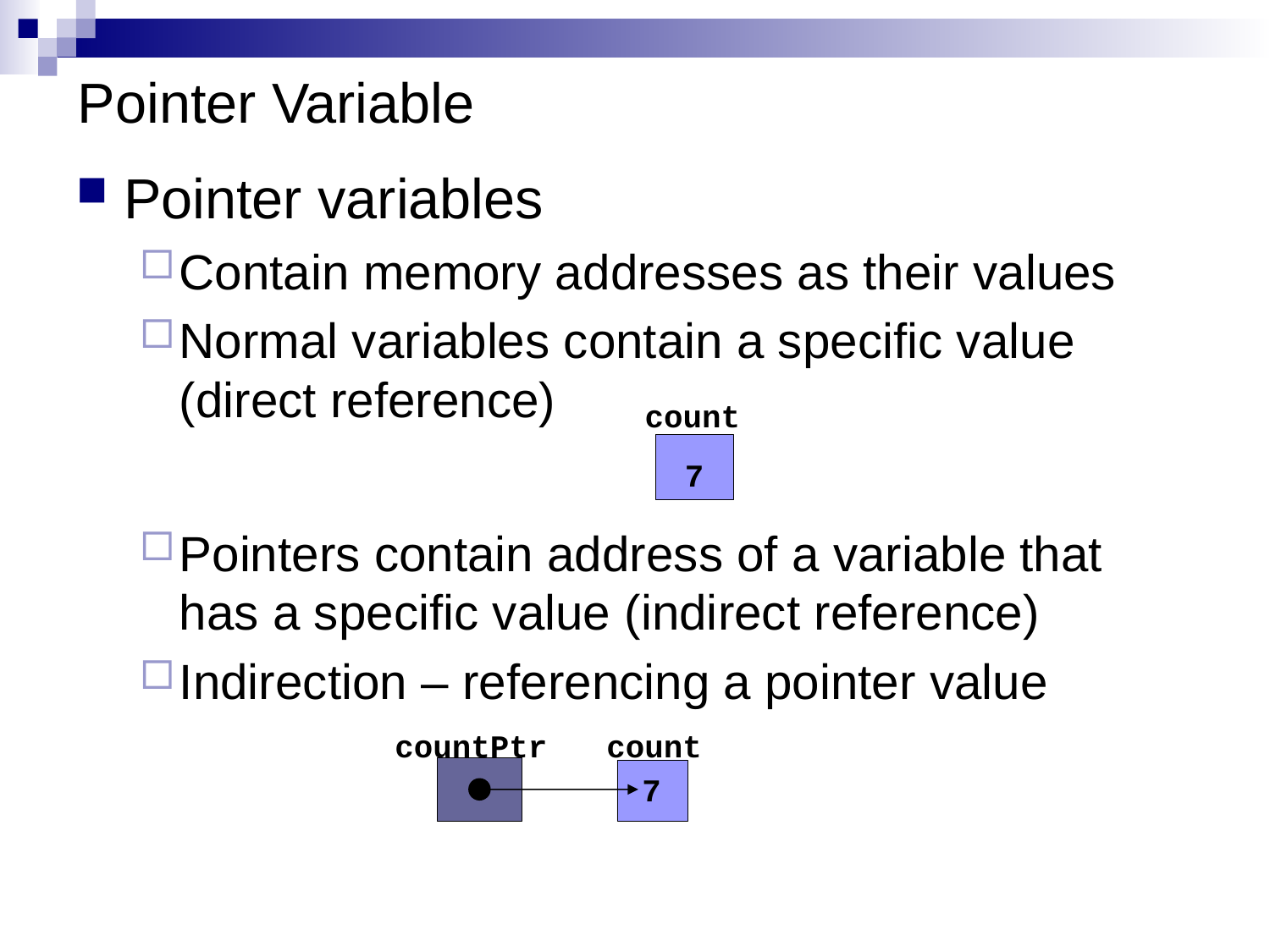

# Pointer Variable
Pointer variables
Contain memory addresses as their values
Normal variables contain a specific value (direct reference)

Pointers contain address of a variable that has a specific value (indirect reference)
Indirection – referencing a pointer value

count

7

countPtr

count

7